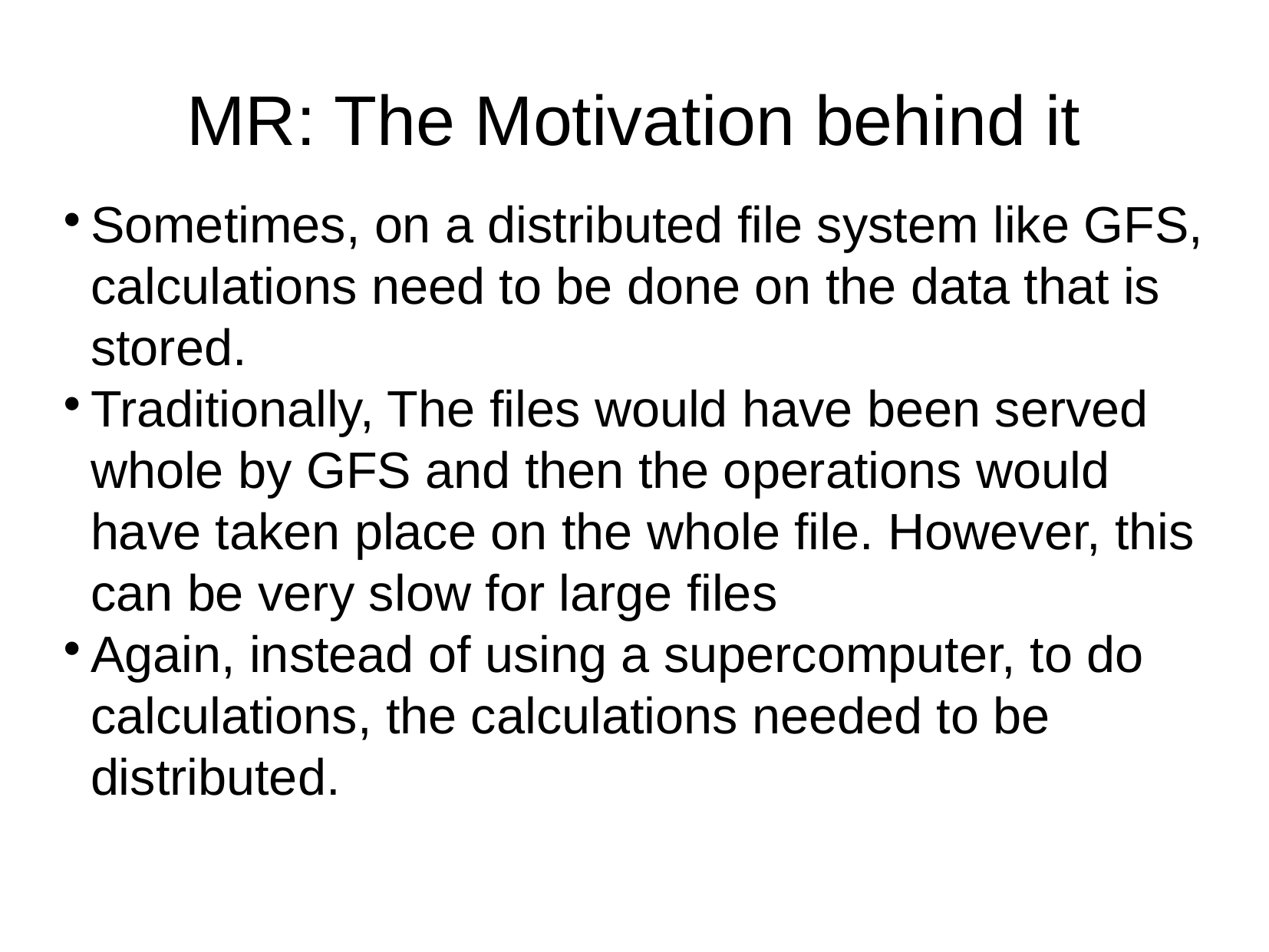

MR: The Motivation behind it
Sometimes, on a distributed file system like GFS, calculations need to be done on the data that is stored.
Traditionally, The files would have been served whole by GFS and then the operations would have taken place on the whole file. However, this can be very slow for large files
Again, instead of using a supercomputer, to do calculations, the calculations needed to be distributed.